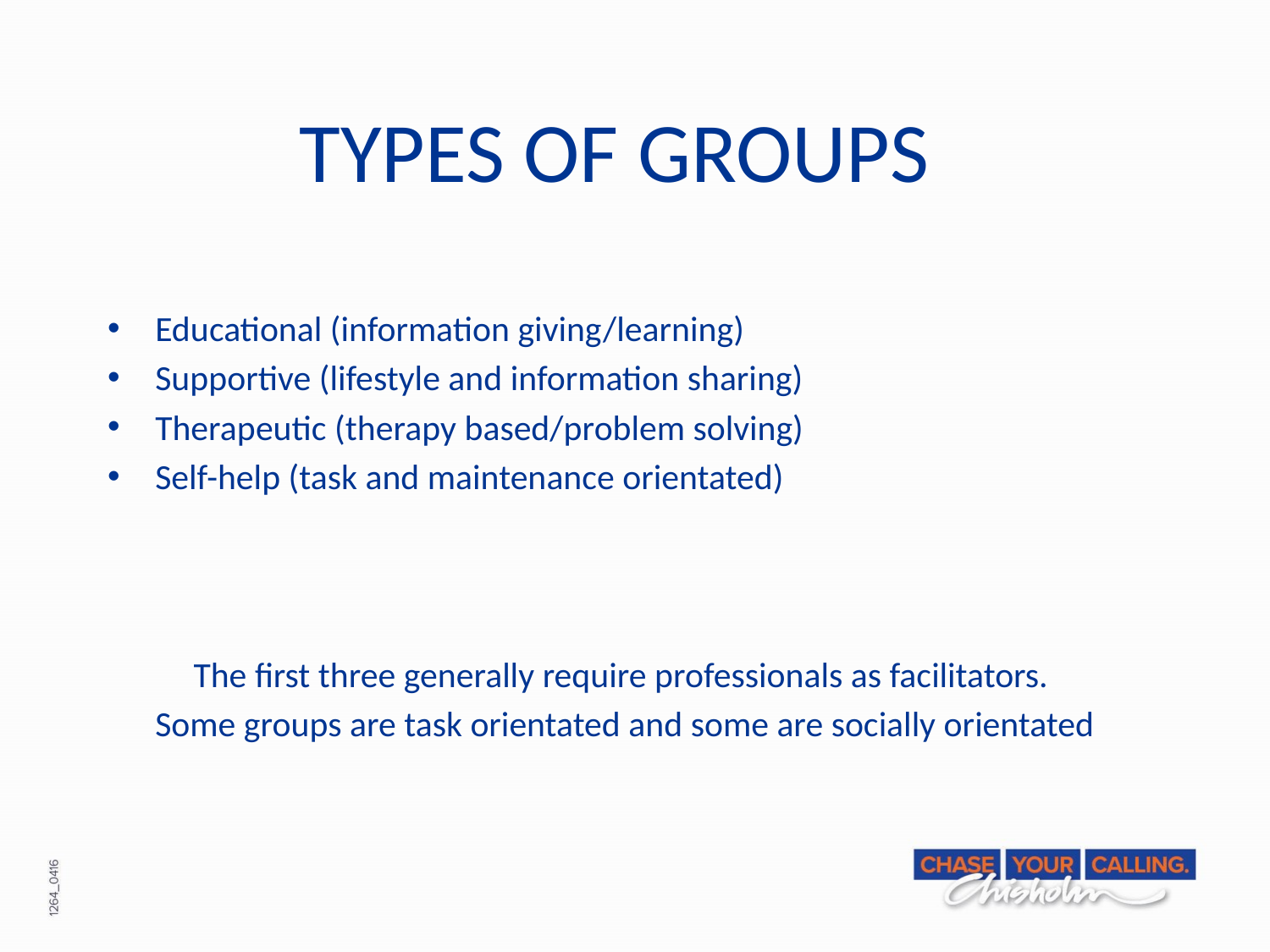

# TYPES OF GROUPS

Educational (information giving/learning)
Supportive (lifestyle and information sharing)
Therapeutic (therapy based/problem solving)
Self-help (task and maintenance orientated)

The first three generally require professionals as facilitators.
Some groups are task orientated and some are socially orientated